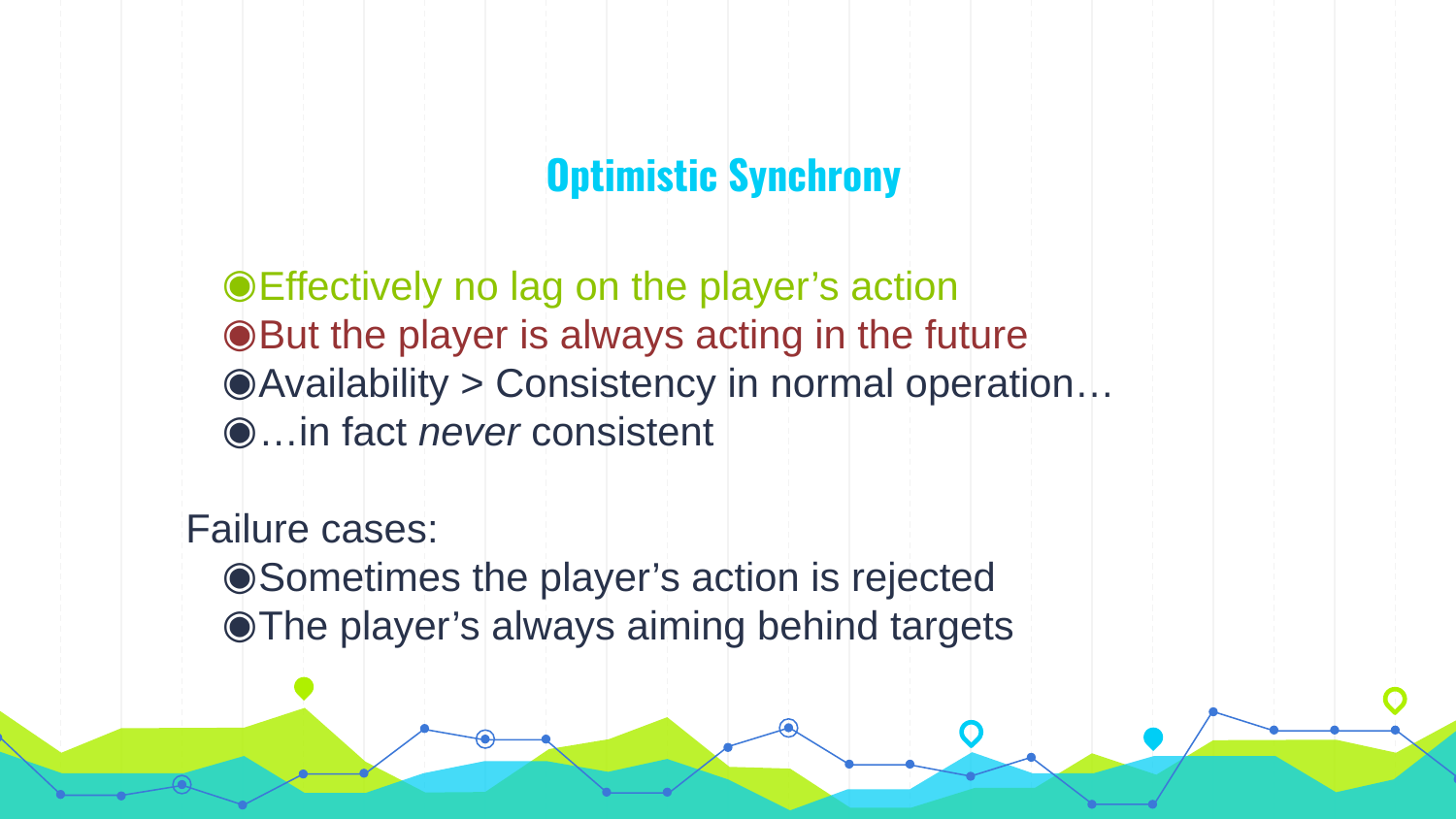

# Optimistic Synchrony
Effectively no lag on the player’s action
But the player is always acting in the future
Availability > Consistency in normal operation…
…in fact never consistent

Failure cases:
Sometimes the player’s action is rejected
The player’s always aiming behind targets